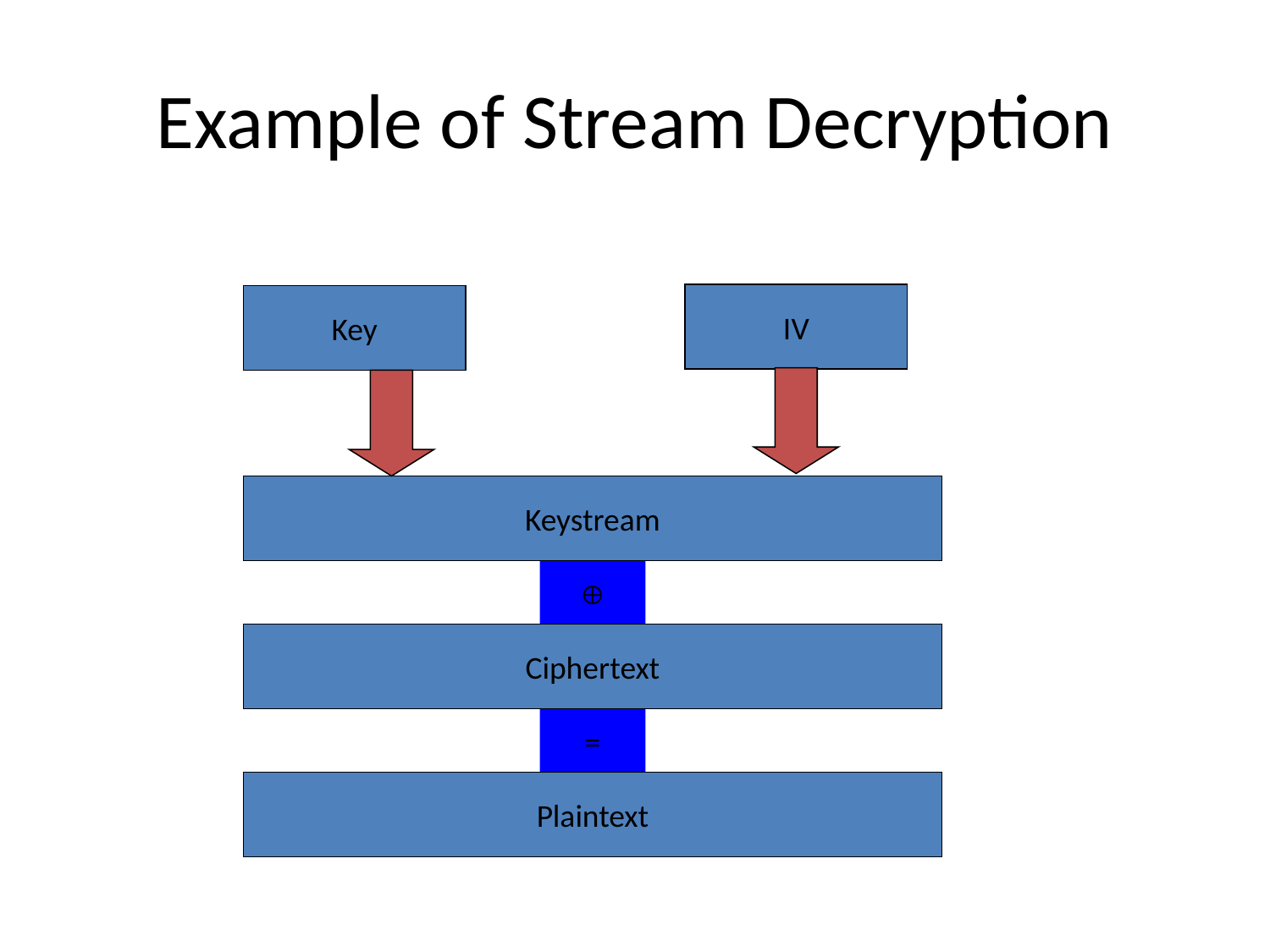

# Example of Stream Decryption
IV
Key

Keystream
⊕
Ciphertext
=
Plaintext